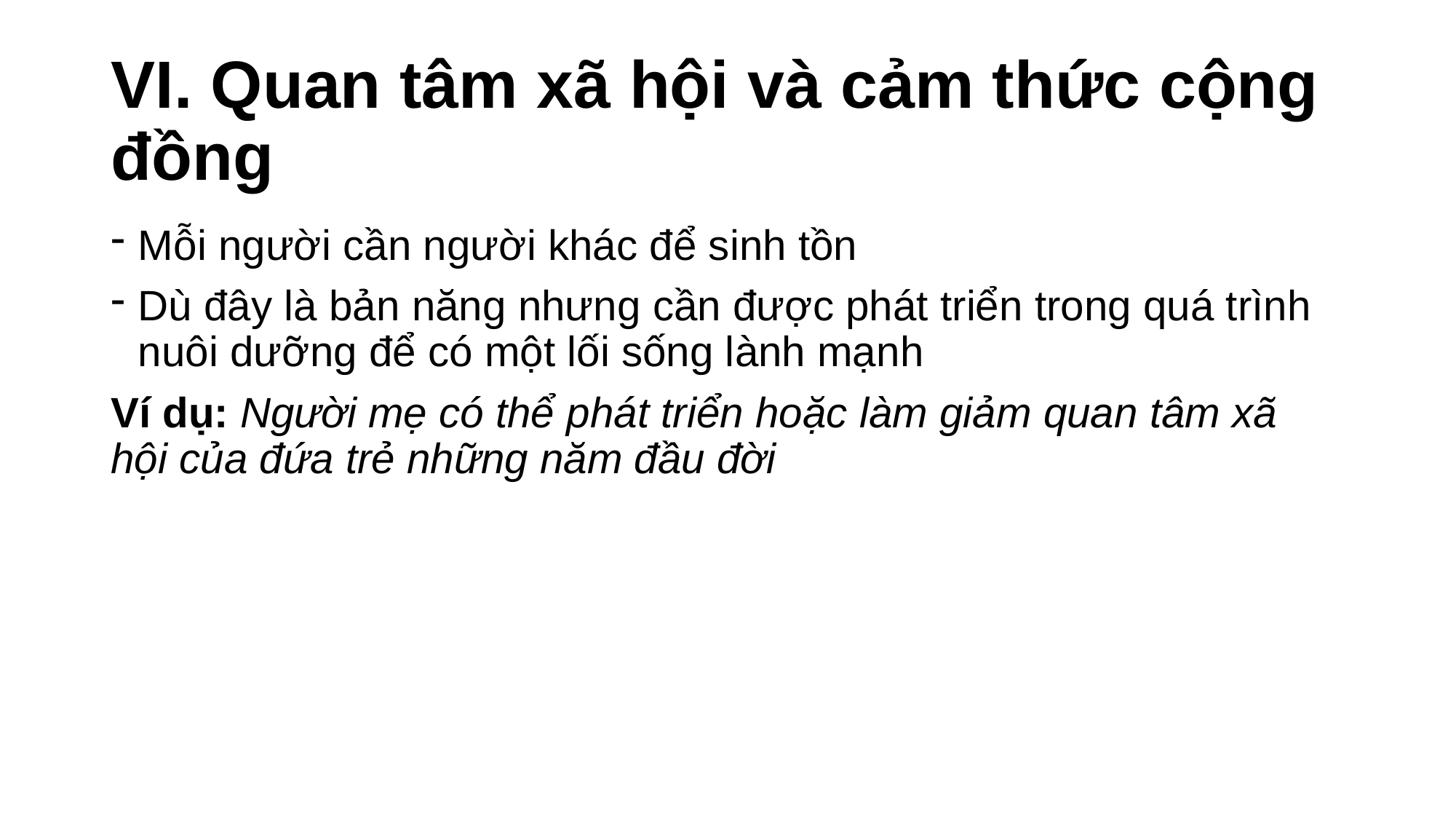

# VI. Quan tâm xã hội và cảm thức cộng đồng
Mỗi người cần người khác để sinh tồn
Dù đây là bản năng nhưng cần được phát triển trong quá trình nuôi dưỡng để có một lối sống lành mạnh
Ví dụ: Người mẹ có thể phát triển hoặc làm giảm quan tâm xã hội của đứa trẻ những năm đầu đời